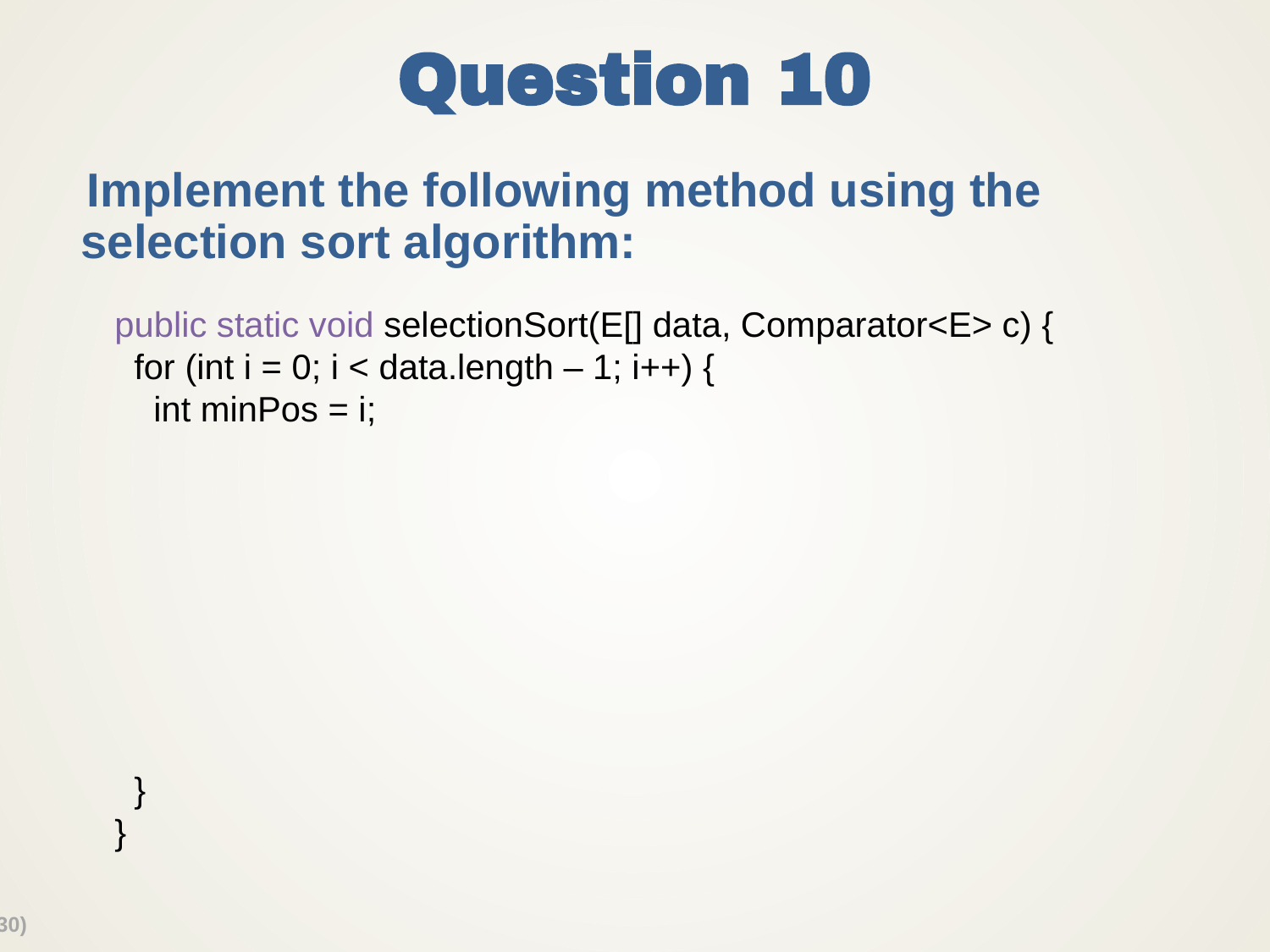

# Question 10
Implement the following method using the selection sort algorithm:

public static void selectionSort(E[] data, Comparator<E> c) {
  for (int i = 0; i < data.length – 1; i++) {
    int minPos = i;

  }
}